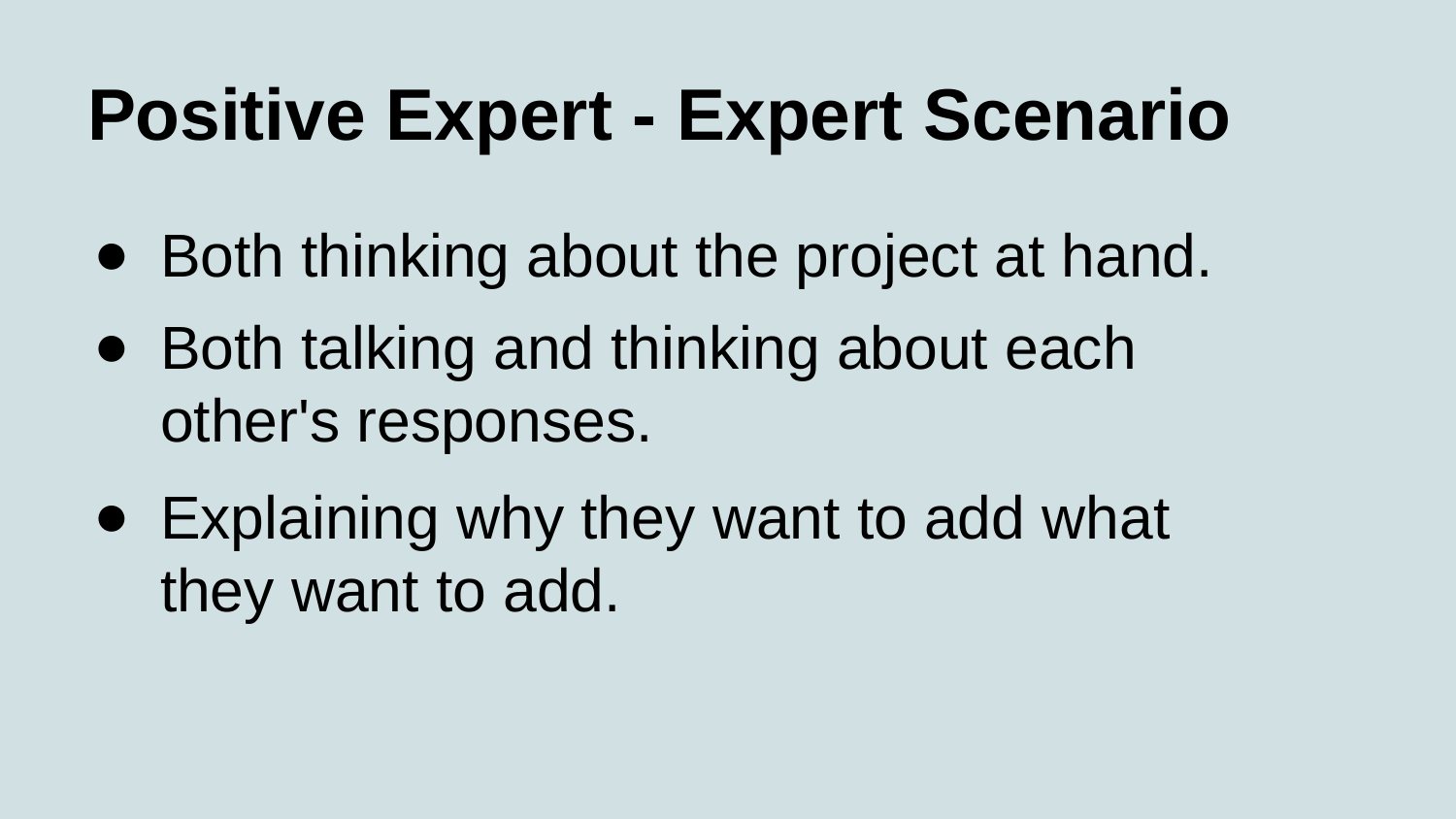

# Positive Expert - Expert Scenario
Both thinking about the project at hand.

Both talking and thinking about each other's responses.
Explaining why they want to add what they want to add.